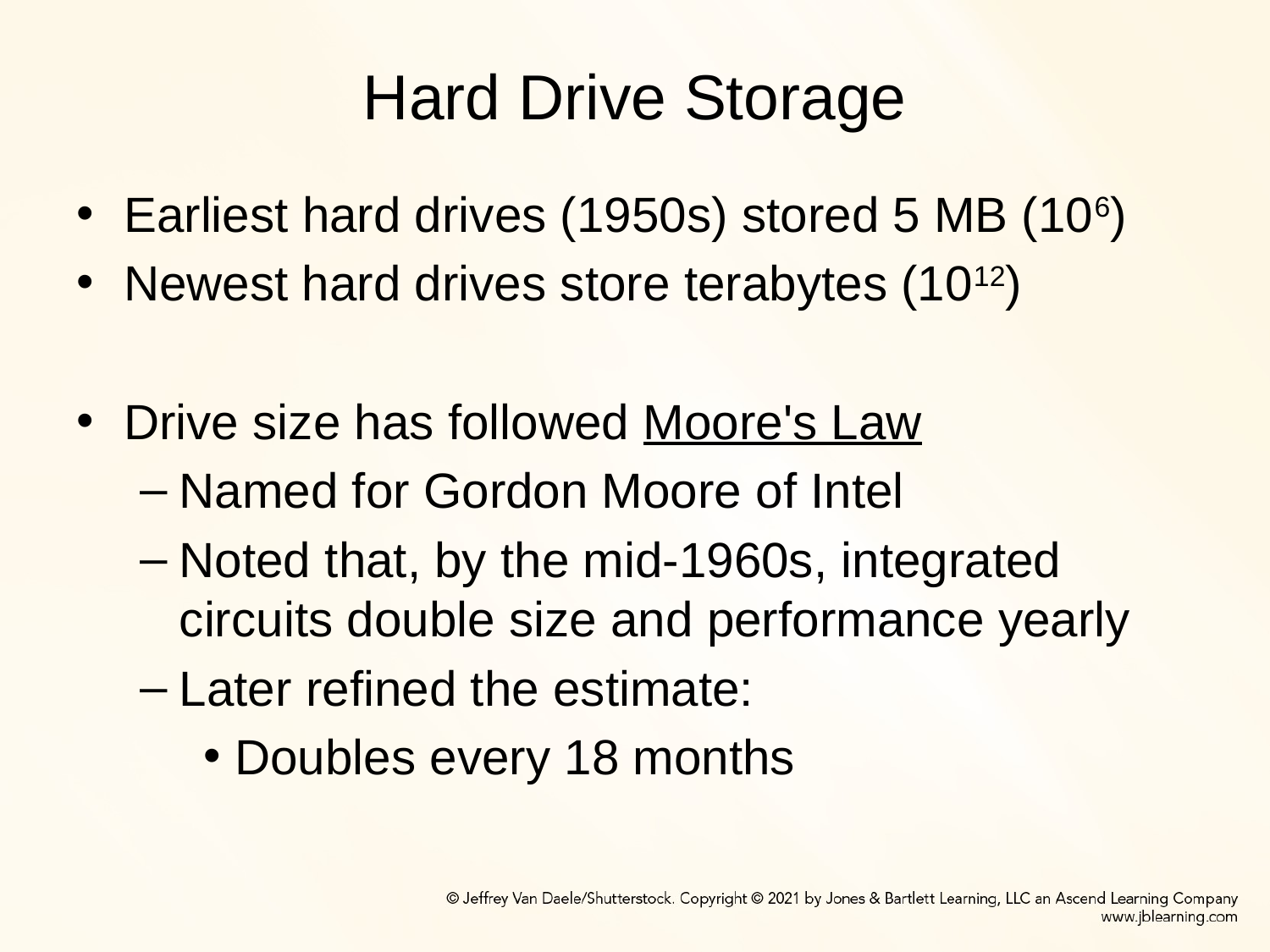

# Hard Drive Storage
Earliest hard drives (1950s) stored 5 MB (106)
Newest hard drives store terabytes (1012)

Drive size has followed Moore's Law
Named for Gordon Moore of Intel
Noted that, by the mid-1960s, integrated circuits double size and performance yearly
Later refined the estimate:
Doubles every 18 months